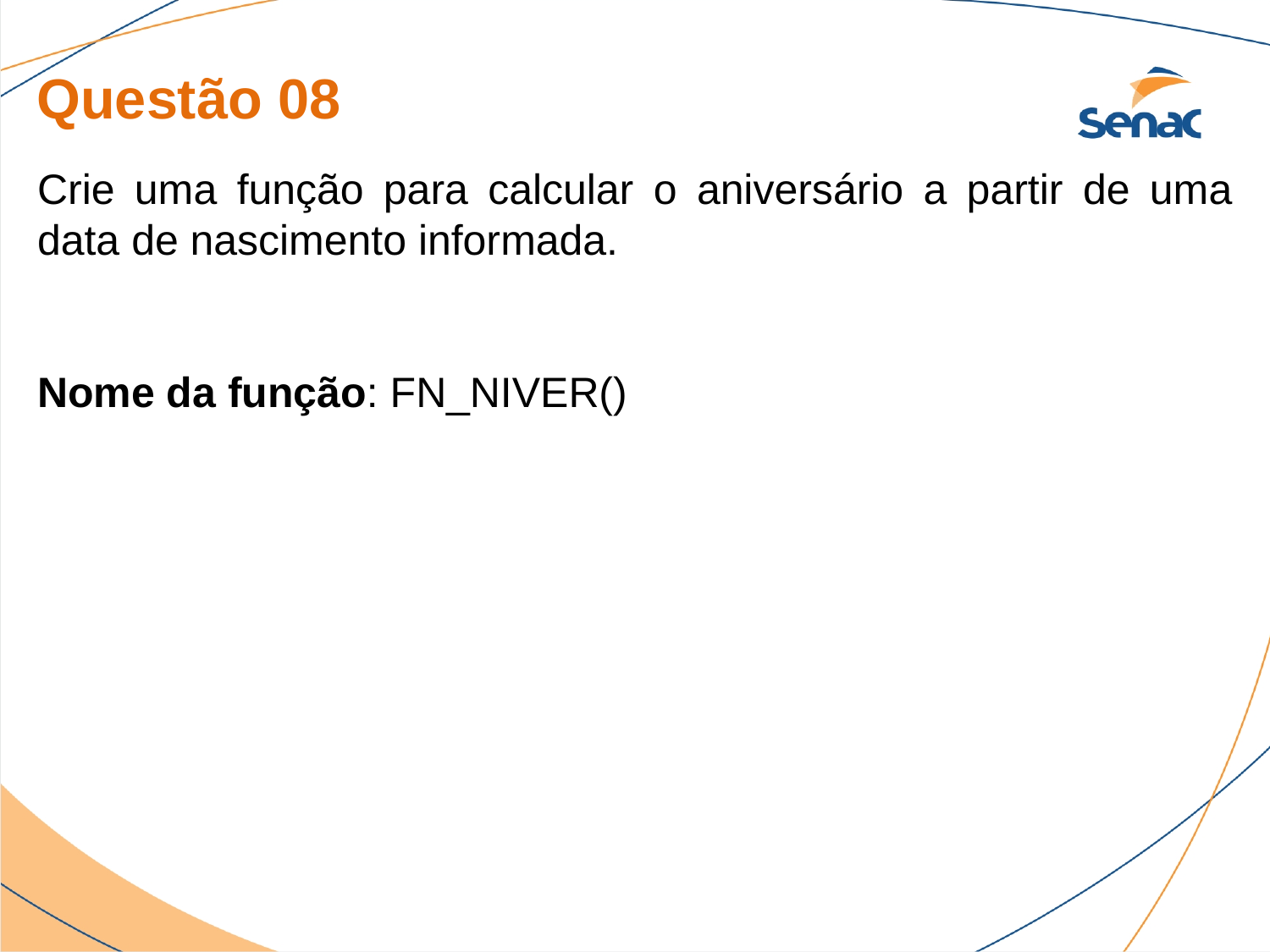

Questão 08
Crie uma função para calcular o aniversário a partir de uma data de nascimento informada.

Nome da função: FN_NIVER()